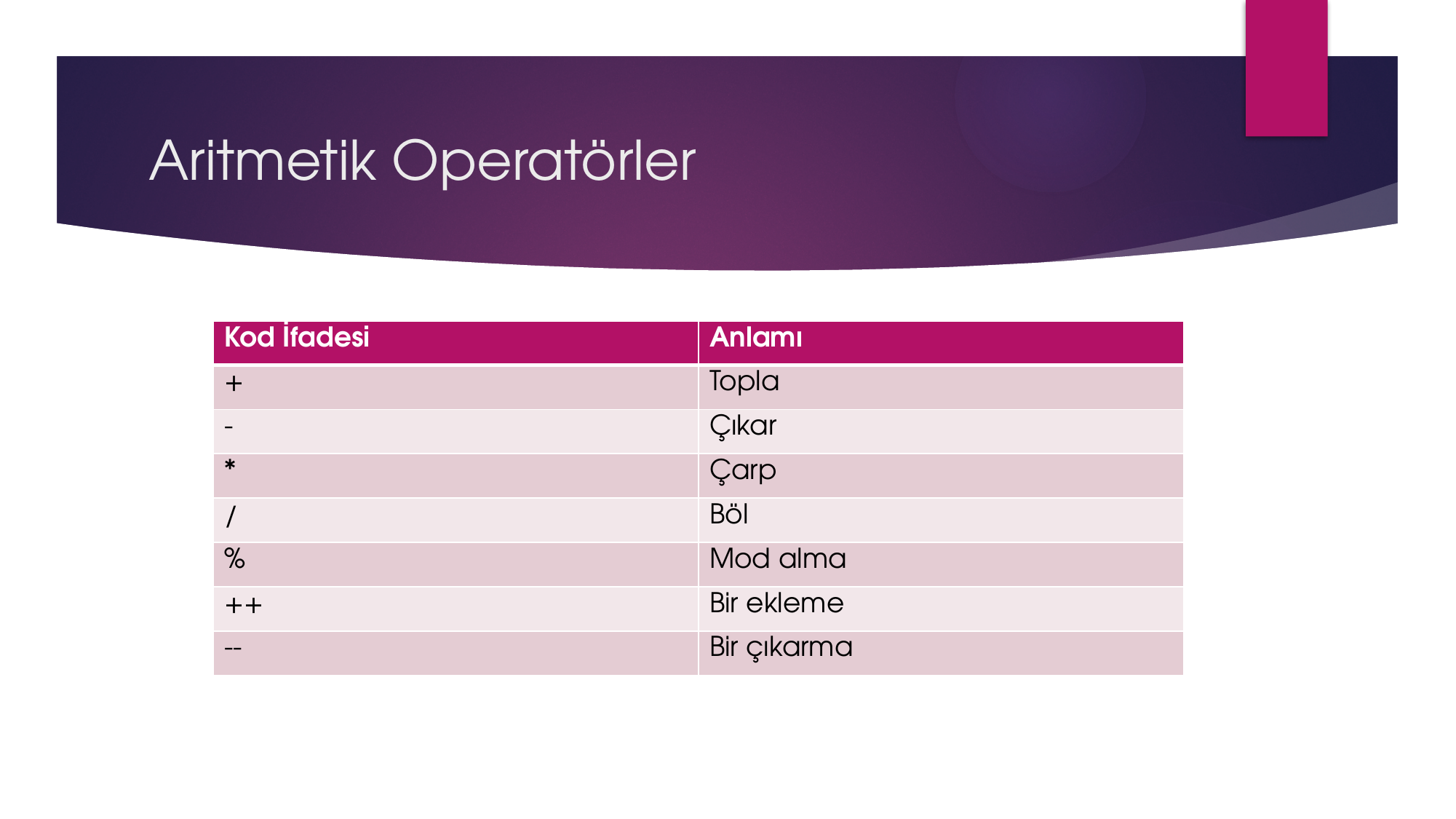

# Aritmetik Operatörler
| Kod İfadesi | Anlamı |
| --- | --- |
| + | Topla |
| - | Çıkar |
| \* | Çarp |
| / | Böl |
| % | Mod alma |
| ++ | Bir ekleme |
| -- | Bir çıkarma |